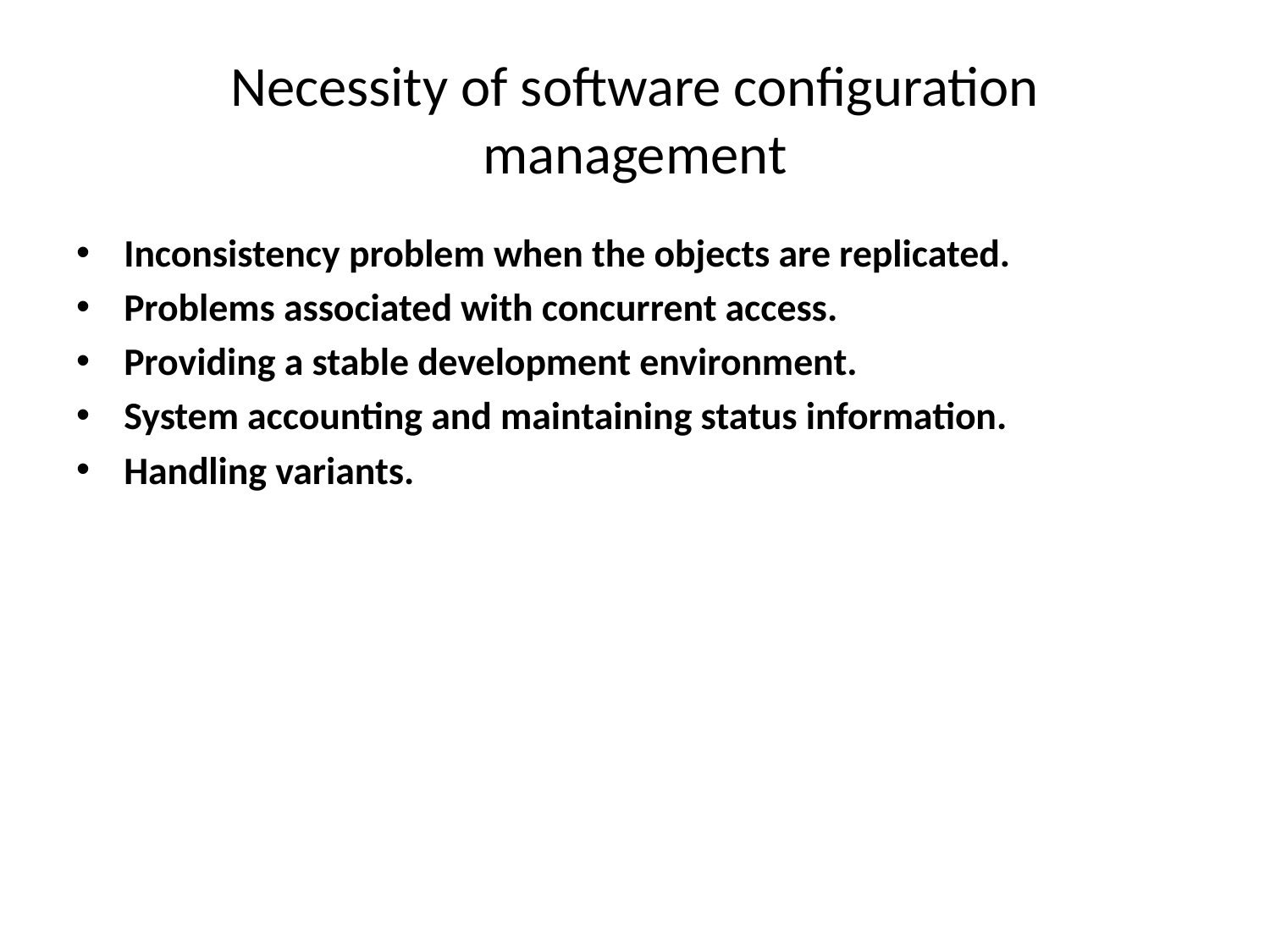

# Necessity of software configuration management
Inconsistency problem when the objects are replicated.
Problems associated with concurrent access.
Providing a stable development environment.
System accounting and maintaining status information.
Handling variants.